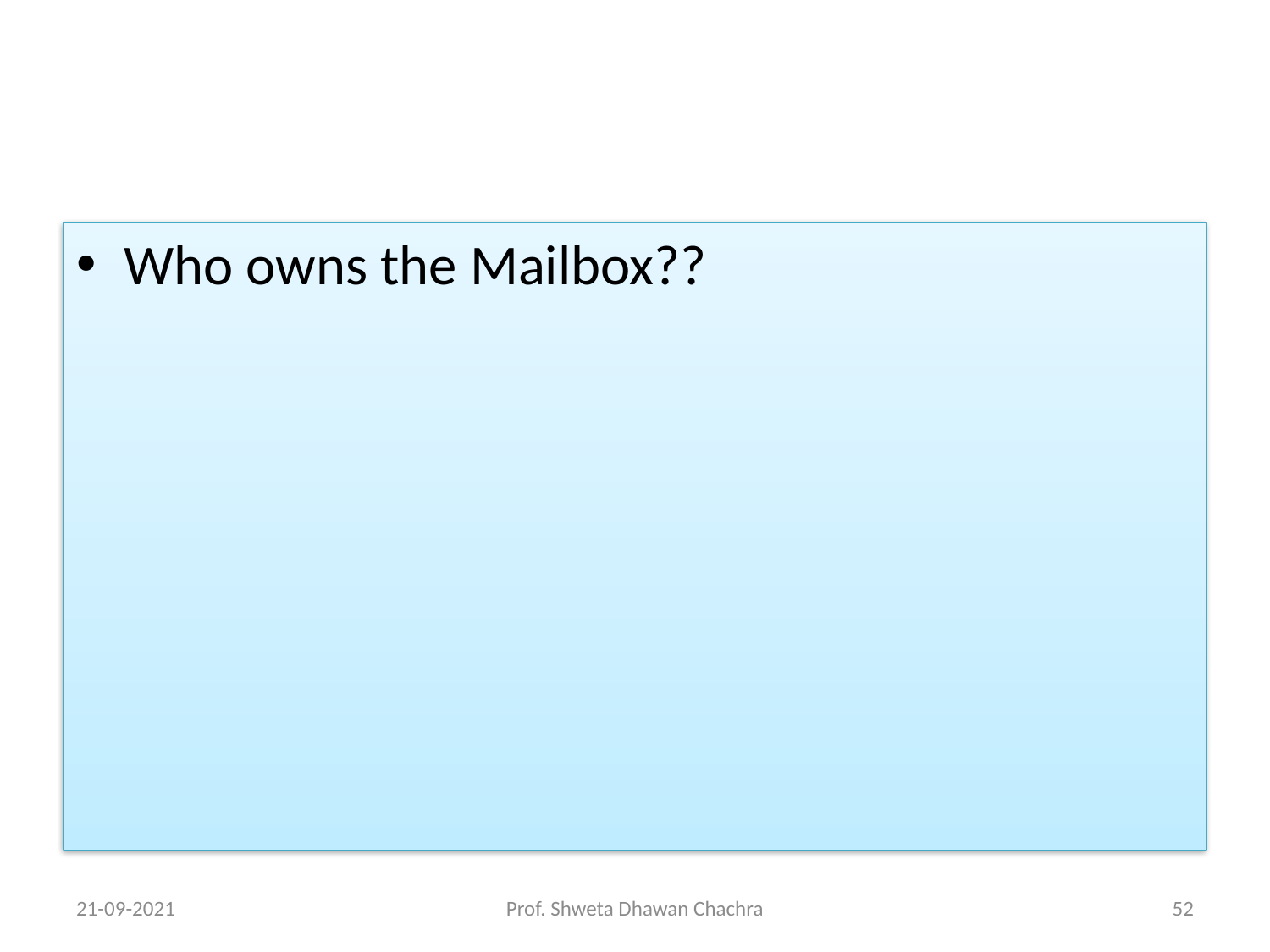

#
Who owns the Mailbox??
21-09-2021
Prof. Shweta Dhawan Chachra
52